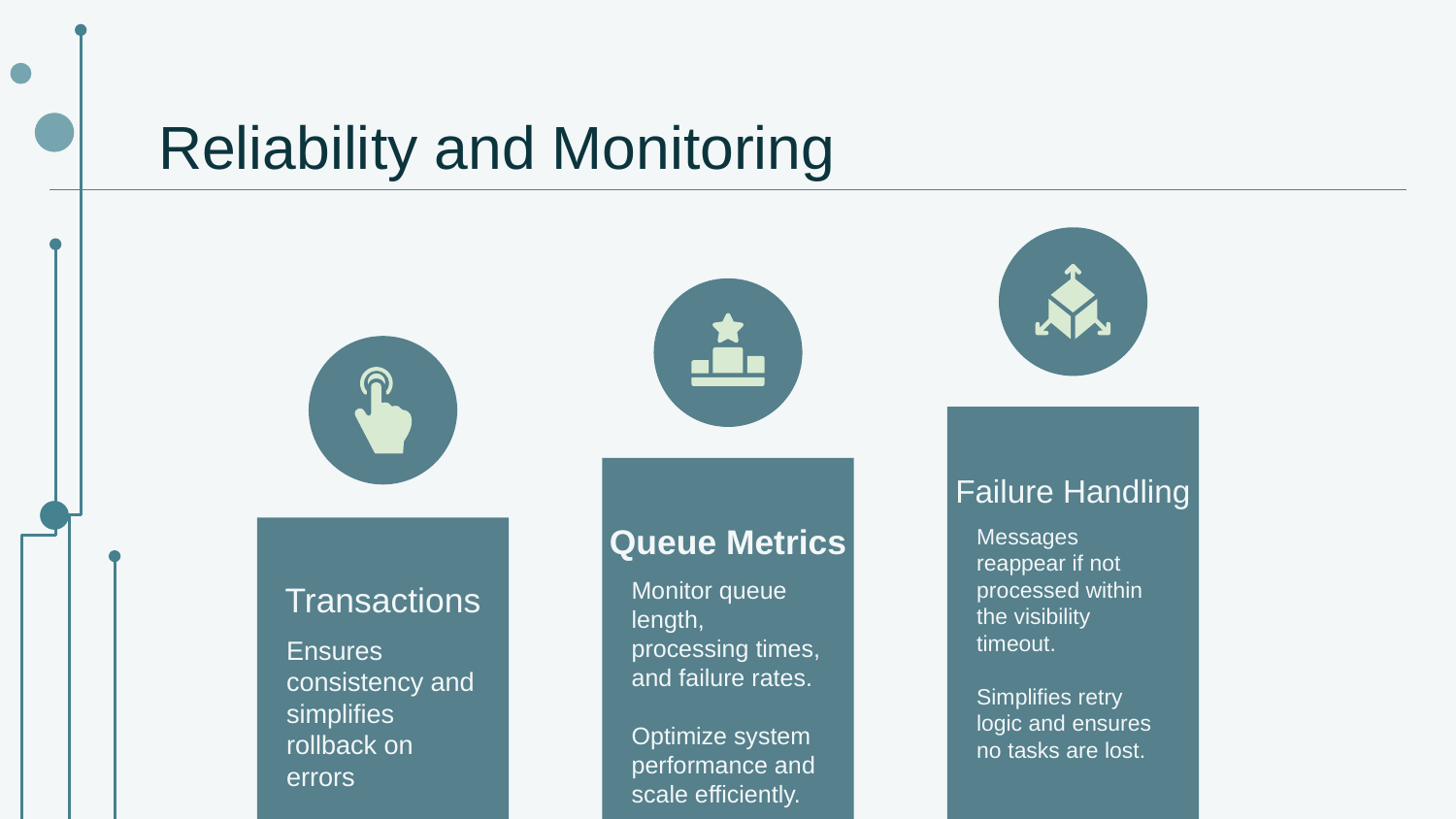

Reliability and Monitoring

Failure Handling
Messages reappear if not processed within the visibility timeout.

Simplifies retry logic and ensures no tasks are lost.

Queue Metrics
Monitor queue length, processing times, and failure rates.

Optimize system performance and scale efficiently.

Transactions
Ensures consistency and simplifies rollback on errors